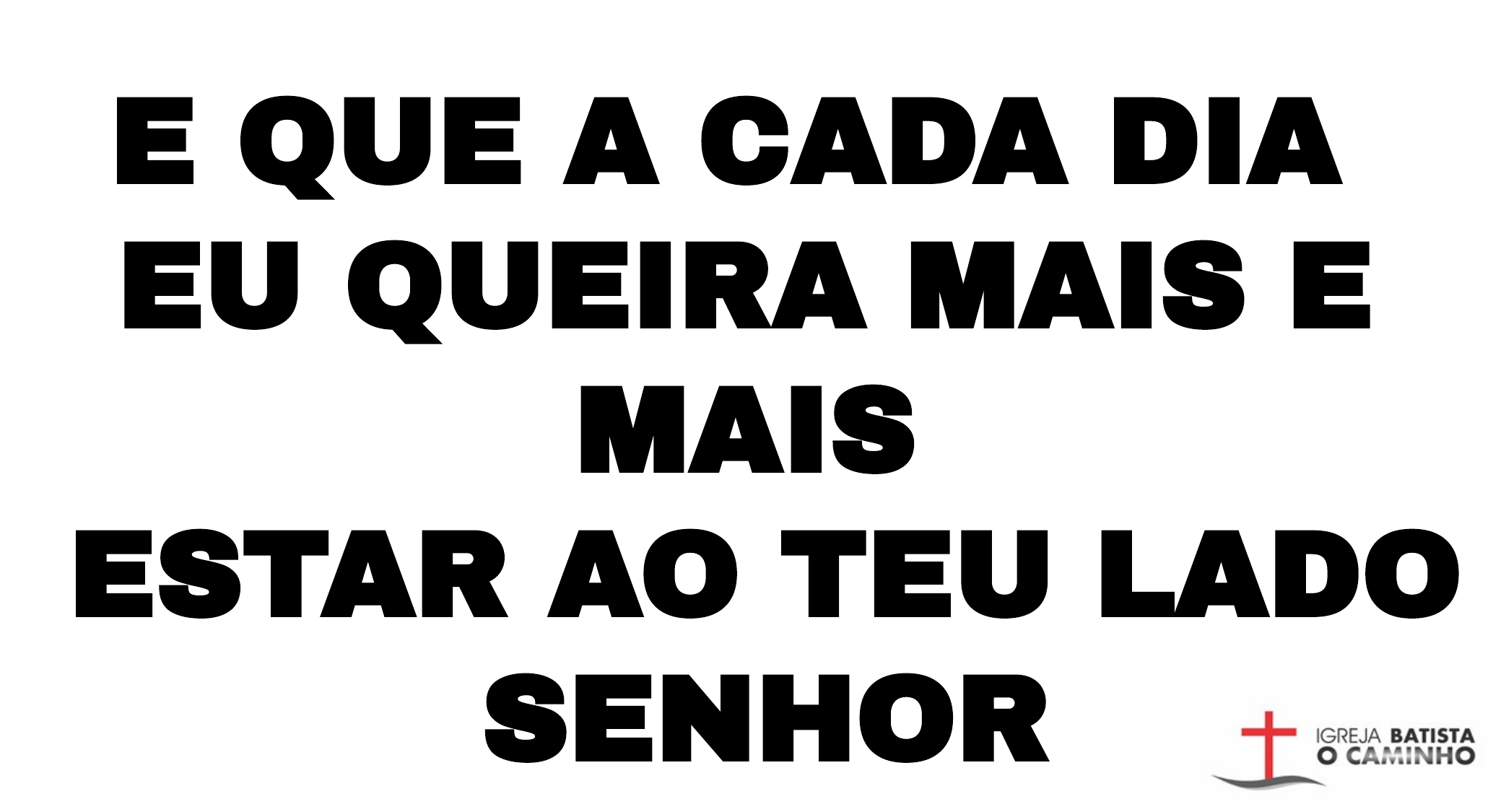

E QUE A CADA DIA
EU QUEIRA MAIS E MAIS
 ESTAR AO TEU LADO
 SENHOR